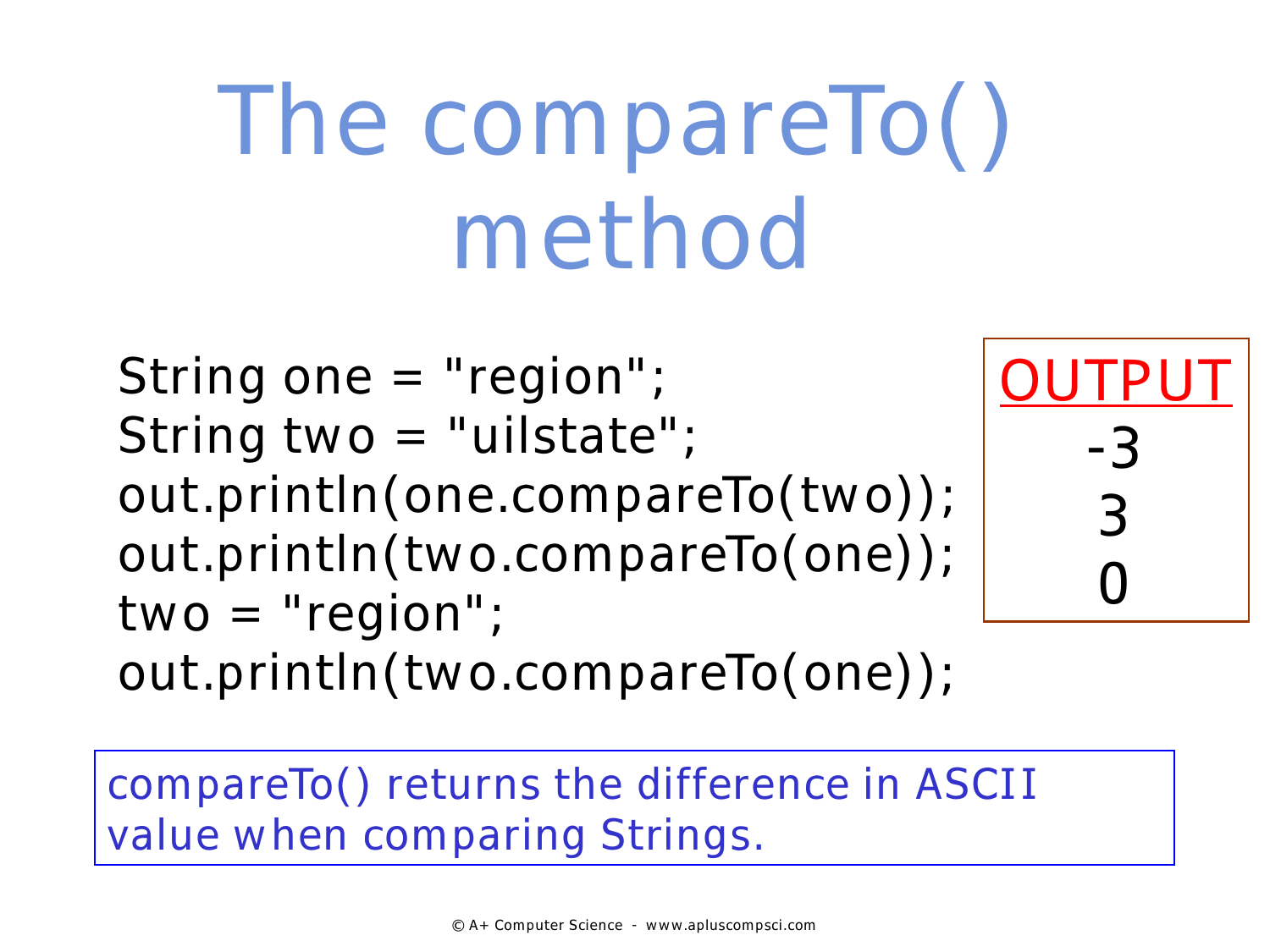

The compareTo()
method
String one = "region";
String two = "uilstate";
out.println(one.compareTo(two));
out.println(two.compareTo(one));
two = "region";
out.println(two.compareTo(one));
OUTPUT-3
3
0
compareTo() returns the difference in ASCII value when comparing Strings.

© A+ Computer Science  -  www.apluscompsci.com